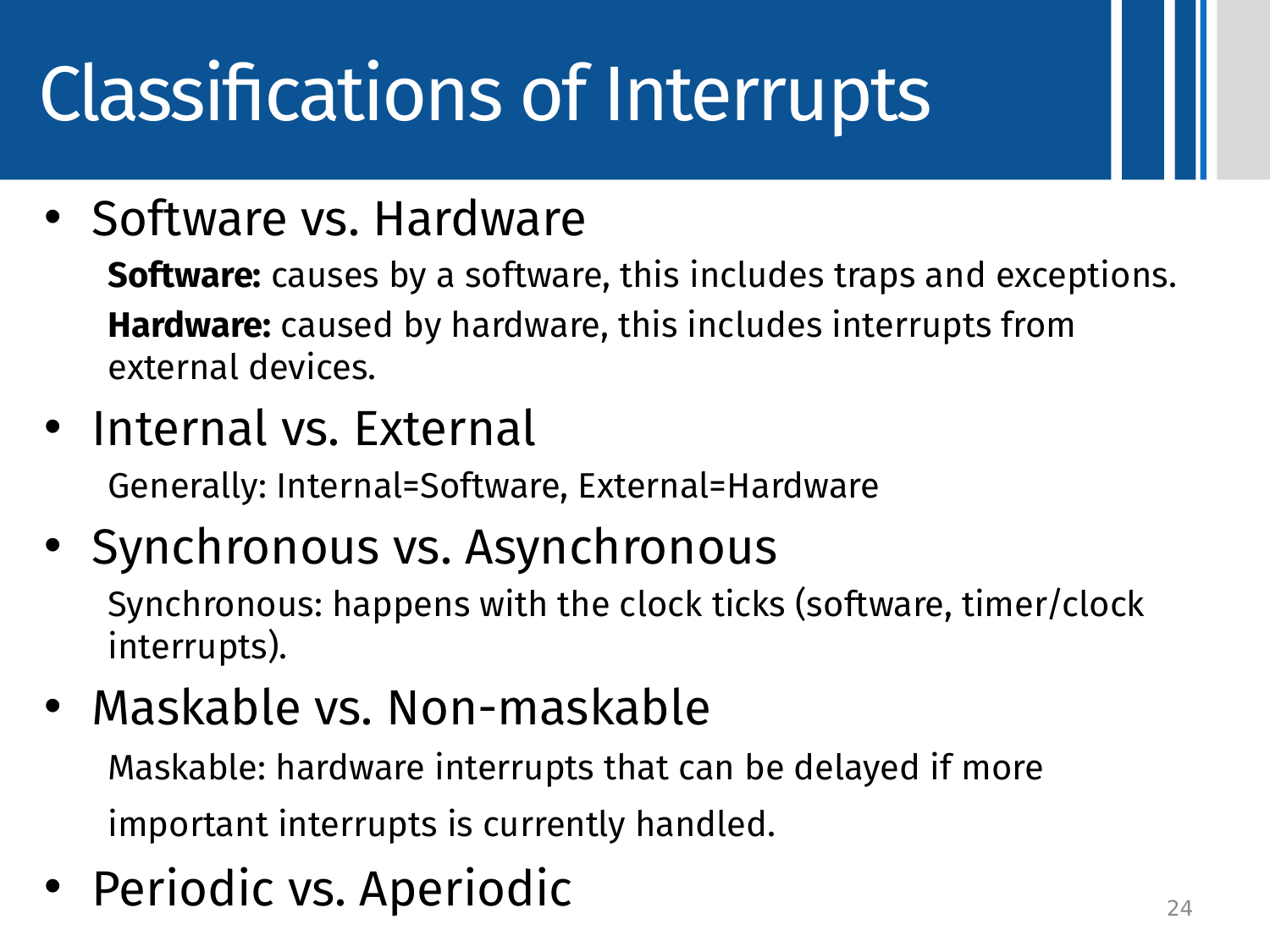

# Classifications of Interrupts
Software vs. Hardware
Software: causes by a software, this includes traps and exceptions.
Hardware: caused by hardware, this includes interrupts from external devices.
Internal vs. External
Generally: Internal=Software, External=Hardware
Synchronous vs. Asynchronous
Synchronous: happens with the clock ticks (software, timer/clock interrupts).
Maskable vs. Non-maskable
Maskable: hardware interrupts that can be delayed if more important interrupts is currently handled.
Periodic vs. Aperiodic

24